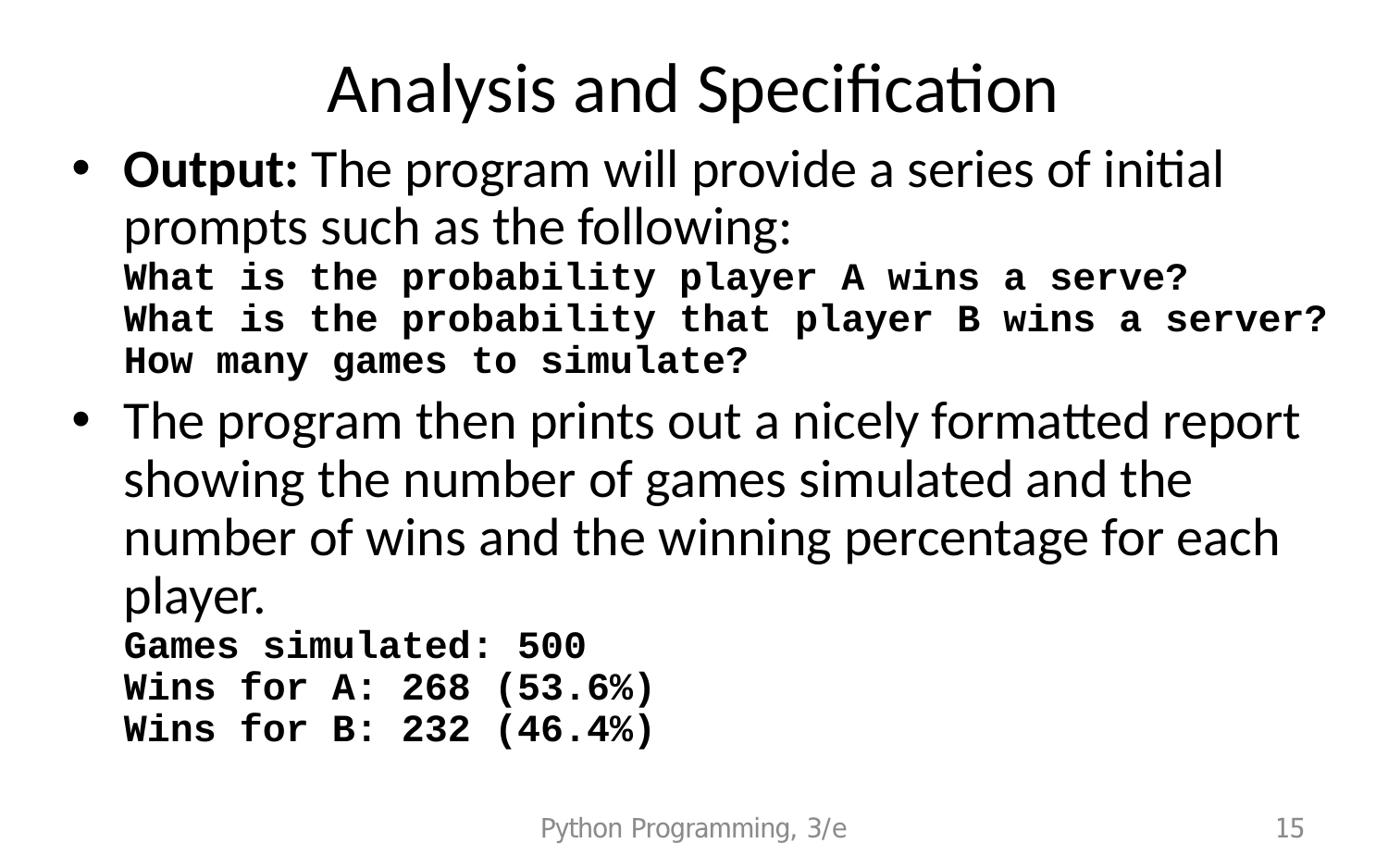

# Analysis and Specification
Output: The program will provide a series of initial prompts such as the following:
What is the probability player A wins a serve?
What is the probability that player B wins a server?
How many games to simulate?
The program then prints out a nicely formatted report showing the number of games simulated and the number of wins and the winning percentage for each player.
Games simulated: 500
Wins for A: 268 (53.6%)
Wins for B: 232 (46.4%)
Python Programming, 3/e
15